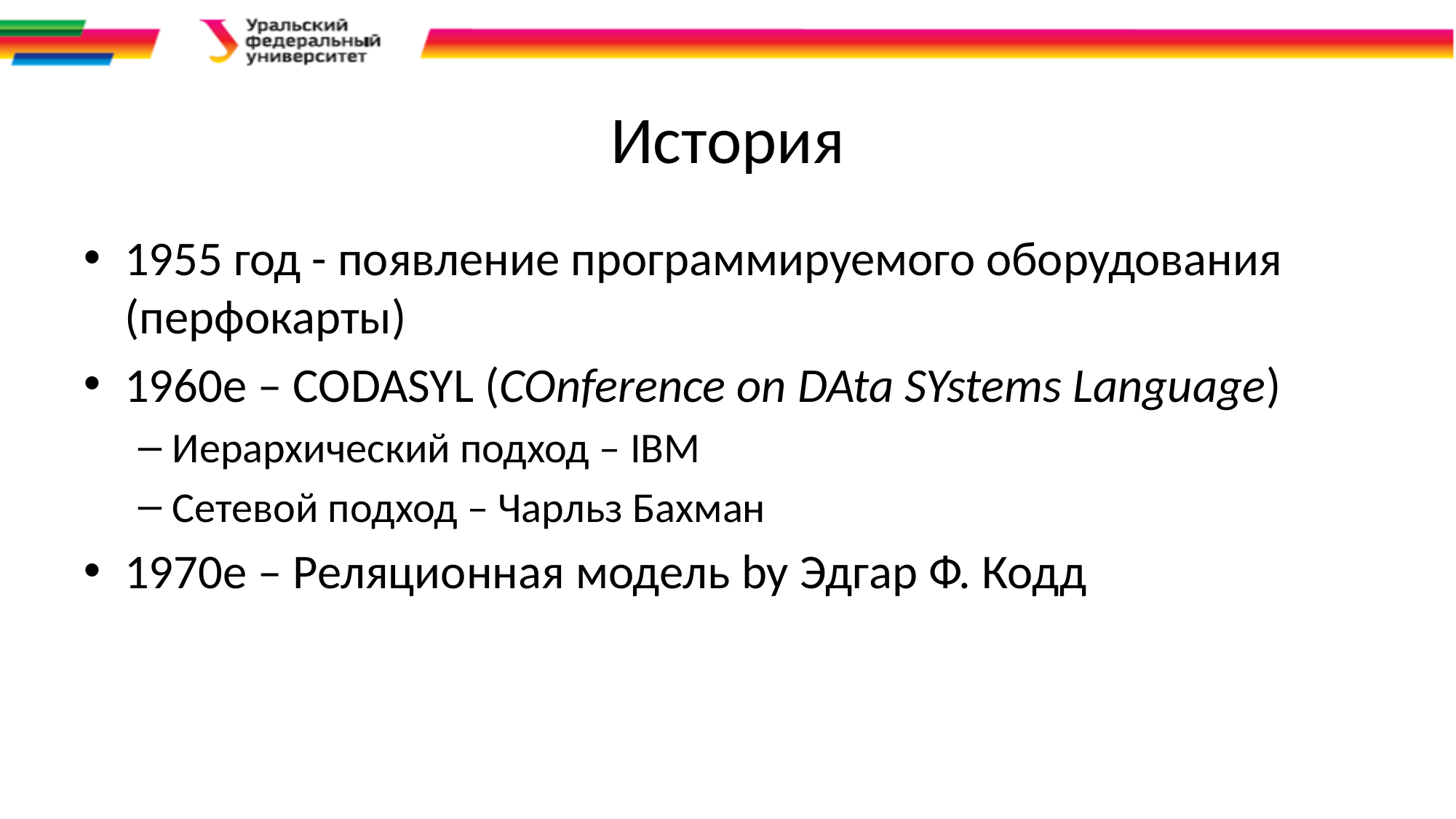

# История
1955 год - появление программируемого оборудования (перфокарты)
1960е – CODASYL (COnference on DAta SYstems Language)
Иерархический подход – IBM
Сетевой подход – Чарльз Бахман
1970е – Реляционная модель by Эдгар Ф. Кодд